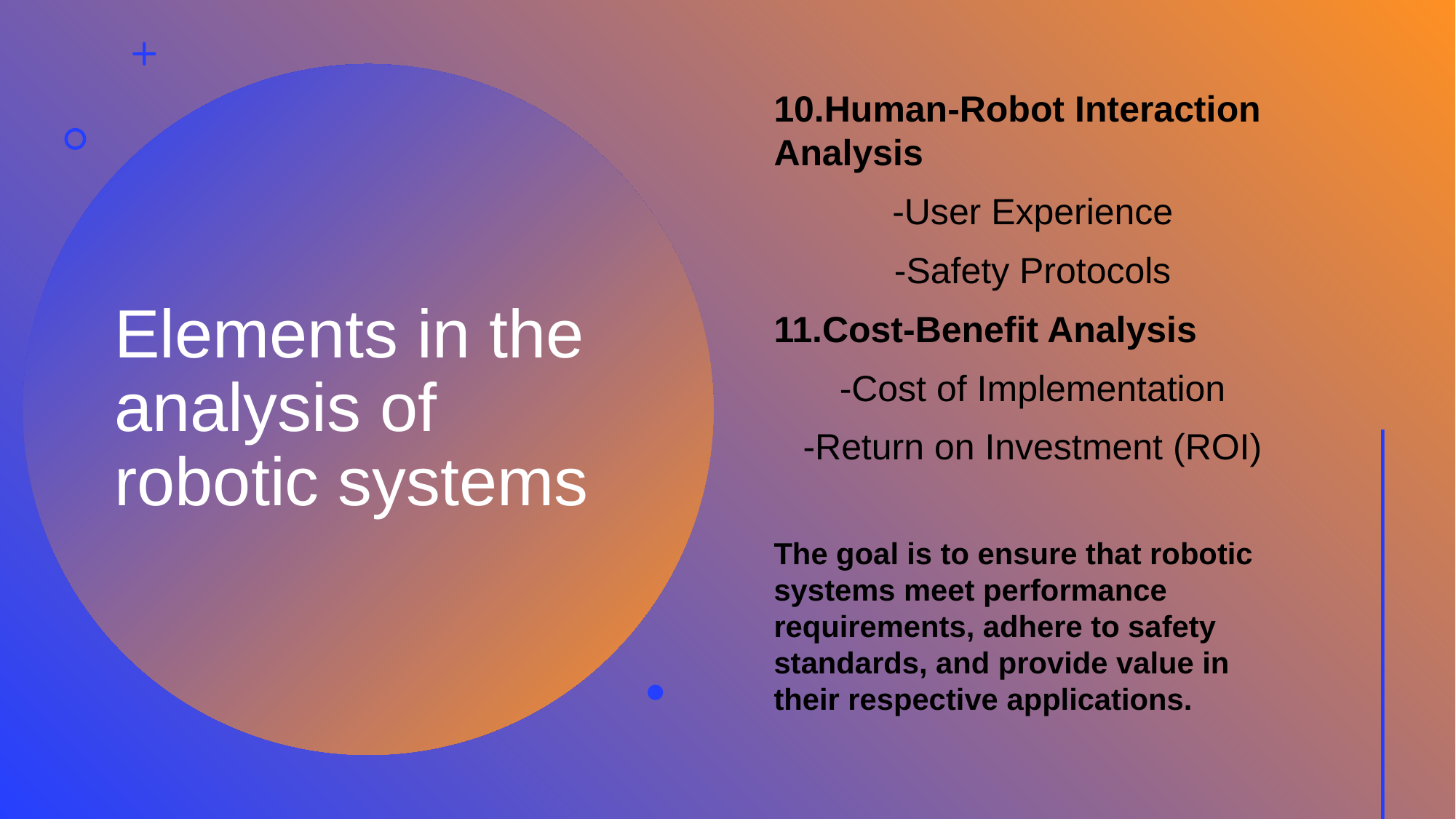

10.Human-Robot Interaction Analysis
-User Experience
-Safety Protocols
11.Cost-Benefit Analysis
-Cost of Implementation
-Return on Investment (ROI)

The goal is to ensure that robotic systems meet performance requirements, adhere to safety standards, and provide value in their respective applications.
# Elements in the analysis of robotic systems